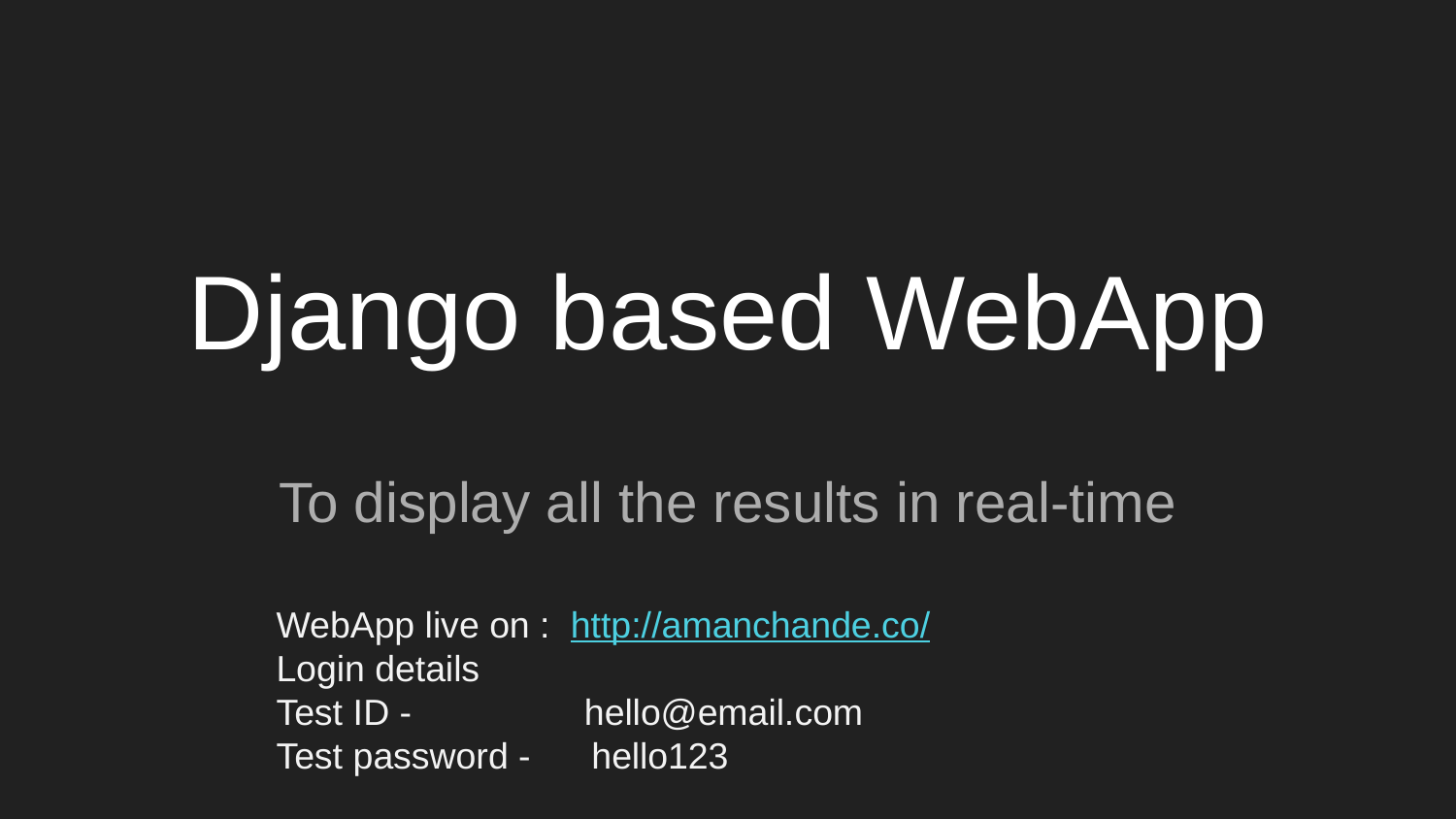

# Django based WebApp
To display all the results in real-time
WebApp live on :  http://amanchande.co/
Login details
Test ID -                 hello@email.com
Test password -      hello123